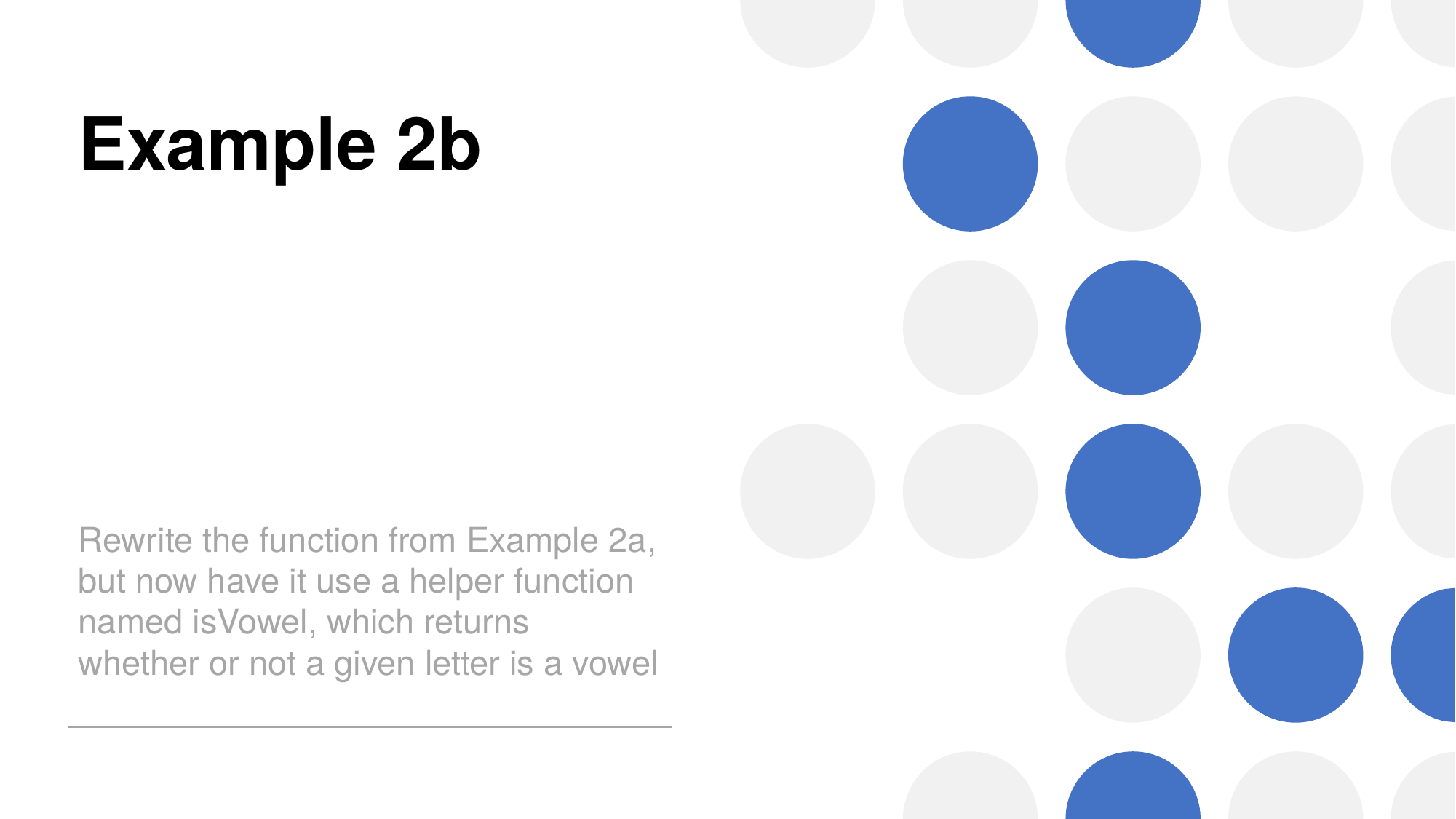

# Example 2b
Rewrite the function from Example 2a, but now have it use a helper function named isVowel, which returns whether or not a given letter is a vowel